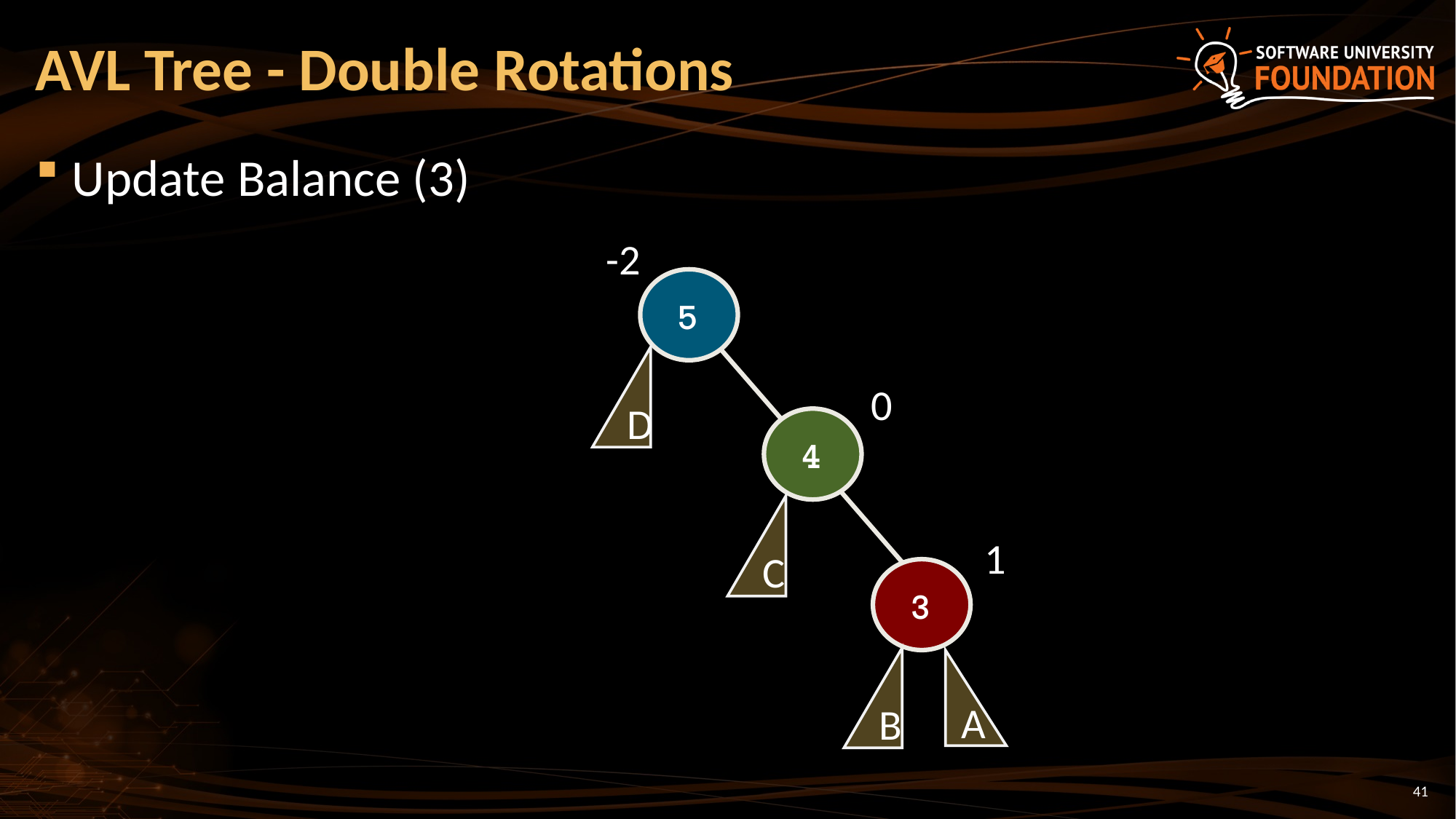

# AVL Tree - Double Rotations
Update Balance (3)

-2
5
D

0
4

C
1
3
B
A
41